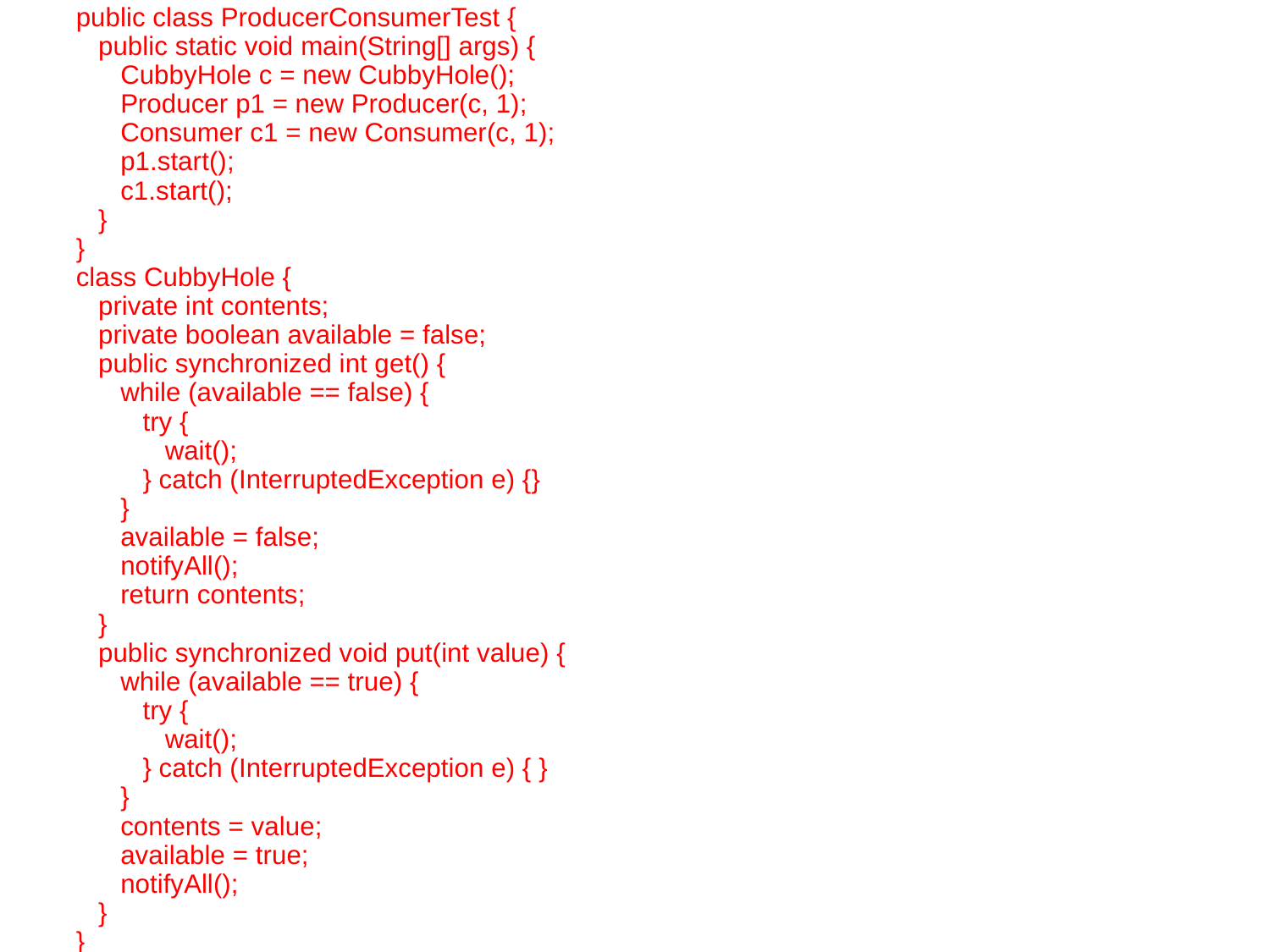

public class ProducerConsumerTest {
   public static void main(String[] args) {
      CubbyHole c = new CubbyHole();
      Producer p1 = new Producer(c, 1);
      Consumer c1 = new Consumer(c, 1);
      p1.start();
      c1.start();
   }
}
class CubbyHole {
   private int contents;
   private boolean available = false;
   public synchronized int get() {
      while (available == false) {
         try {
            wait();
         } catch (InterruptedException e) {}
      }
      available = false;
      notifyAll();
      return contents;
   }
   public synchronized void put(int value) {
      while (available == true) {
         try {
            wait();
         } catch (InterruptedException e) { }
      }
      contents = value;
      available = true;
      notifyAll();
   }
}